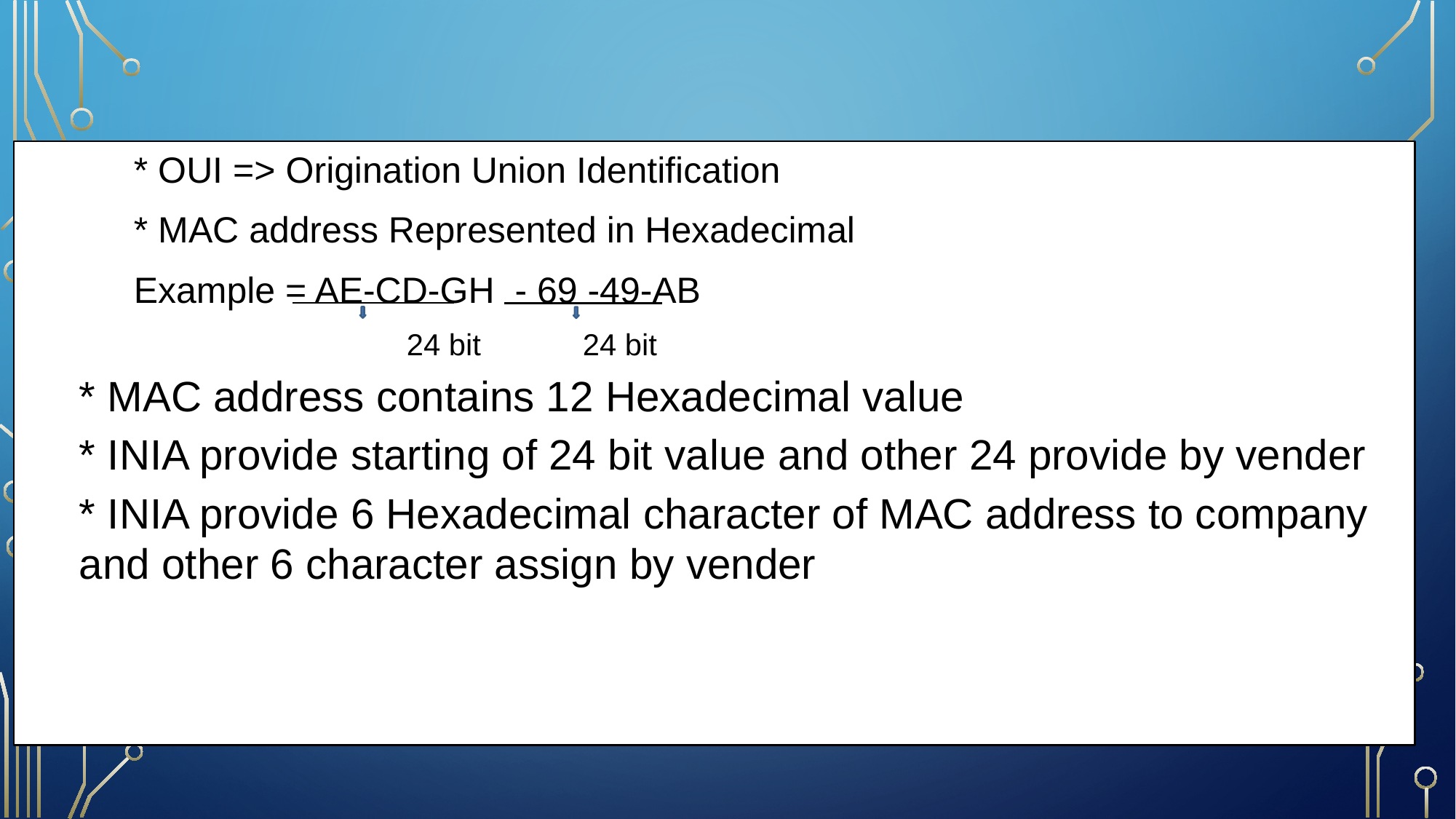

#
* OUI => Origination Union Identification
* MAC address Represented in Hexadecimal
Example = AE-CD-GH  - 69 -49-AB
	   	24 bit 	        24 bit
* MAC address contains 12 Hexadecimal value
* INIA provide starting of 24 bit value and other 24 provide by vender
* INIA provide 6 Hexadecimal character of MAC address to company and other 6 character assign by vender